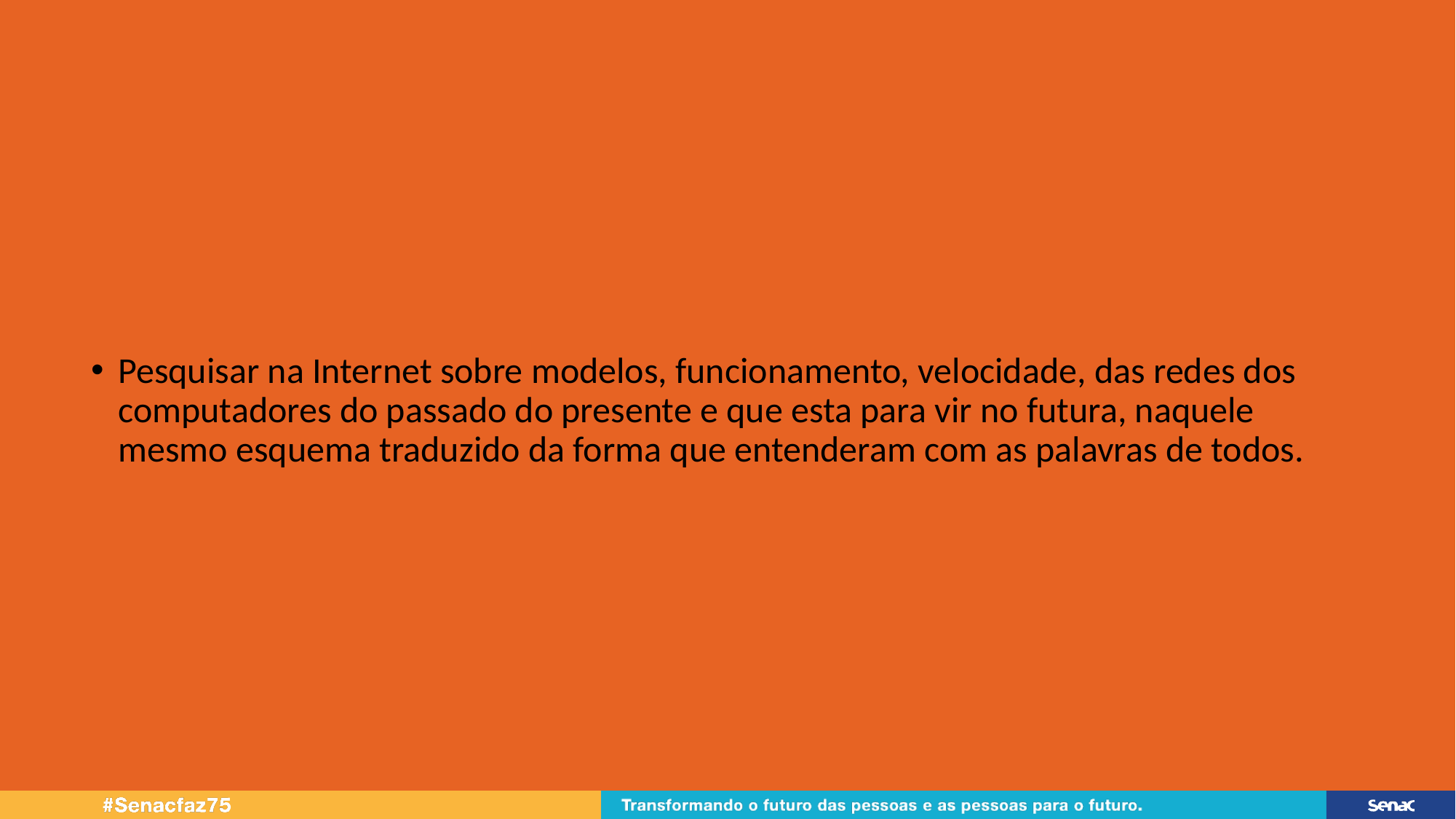

Pesquisar na Internet sobre modelos, funcionamento, velocidade, das redes dos computadores do passado do presente e que esta para vir no futura, naquele mesmo esquema traduzido da forma que entenderam com as palavras de todos.